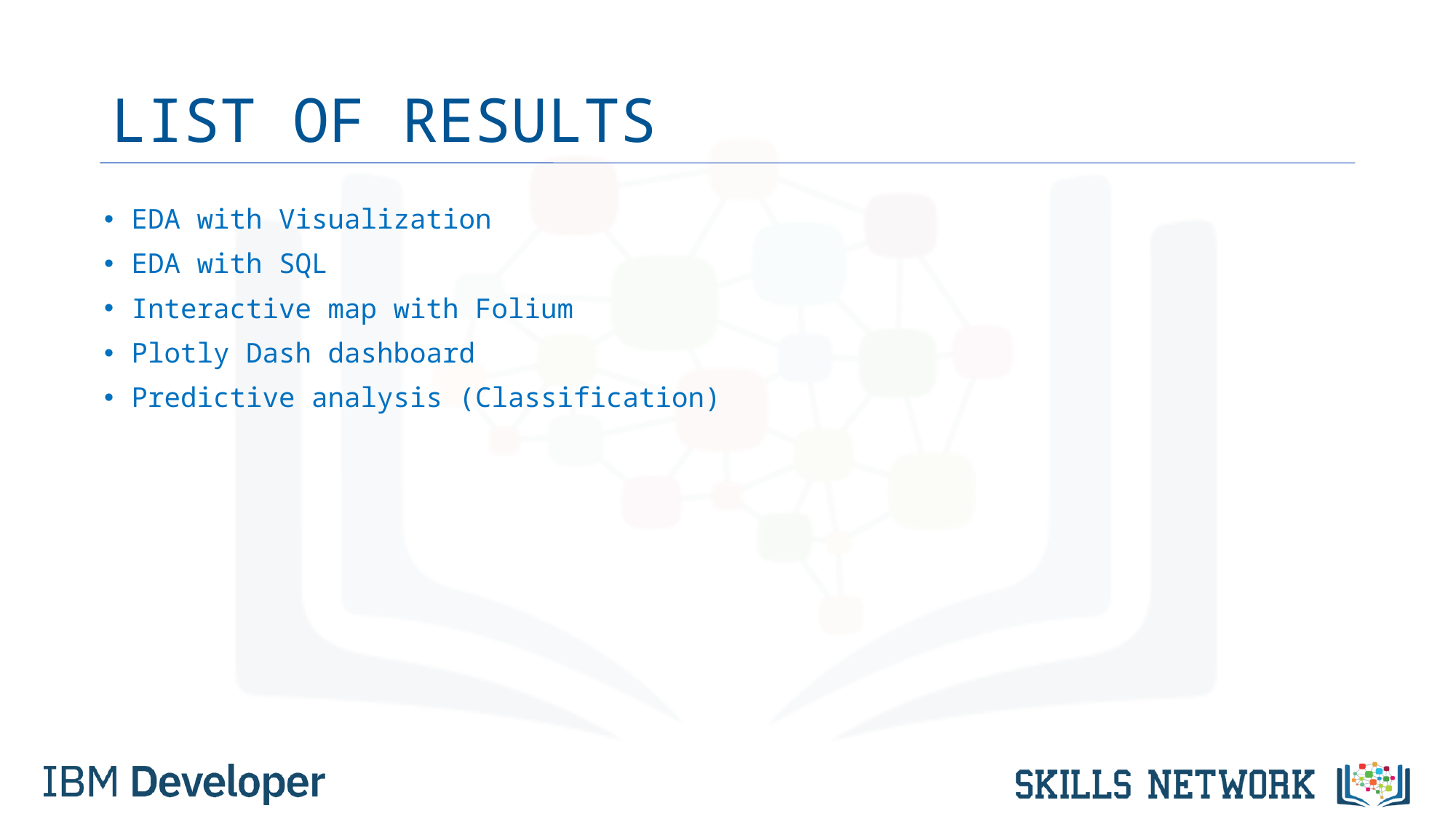

# LIST OF RESULTS

EDA with Visualization
EDA with SQL
Interactive map with Folium
Plotly Dash dashboard
Predictive analysis (Classification)